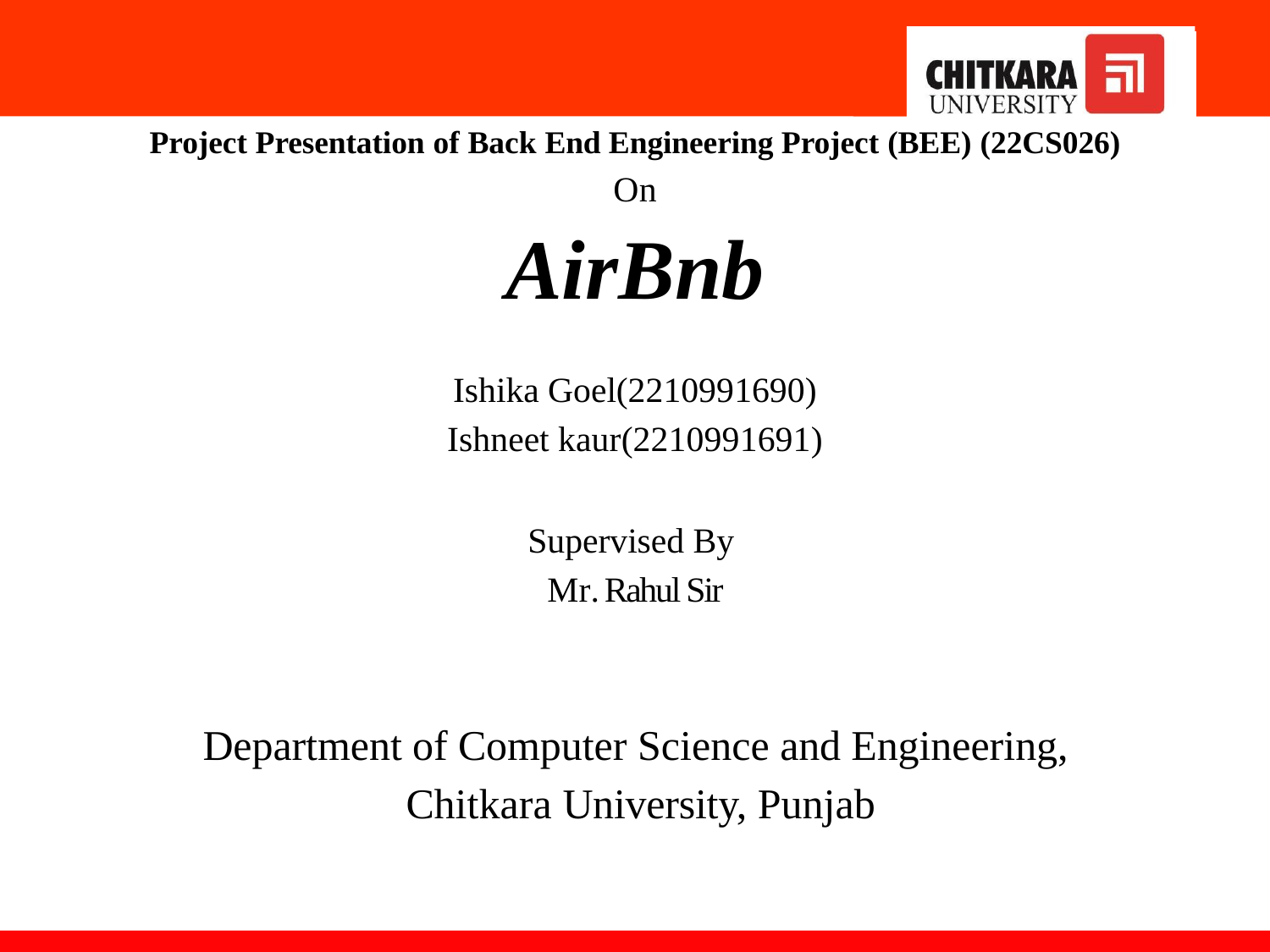

Project Presentation of Back End Engineering Project (BEE) (22CS026)
On
AirBnb
Ishika Goel(2210991690)
Ishneet kaur(2210991691)

Supervised By  Mr. Rahul Sir

Department of Computer Science and Engineering,  Chitkara University, Punjab